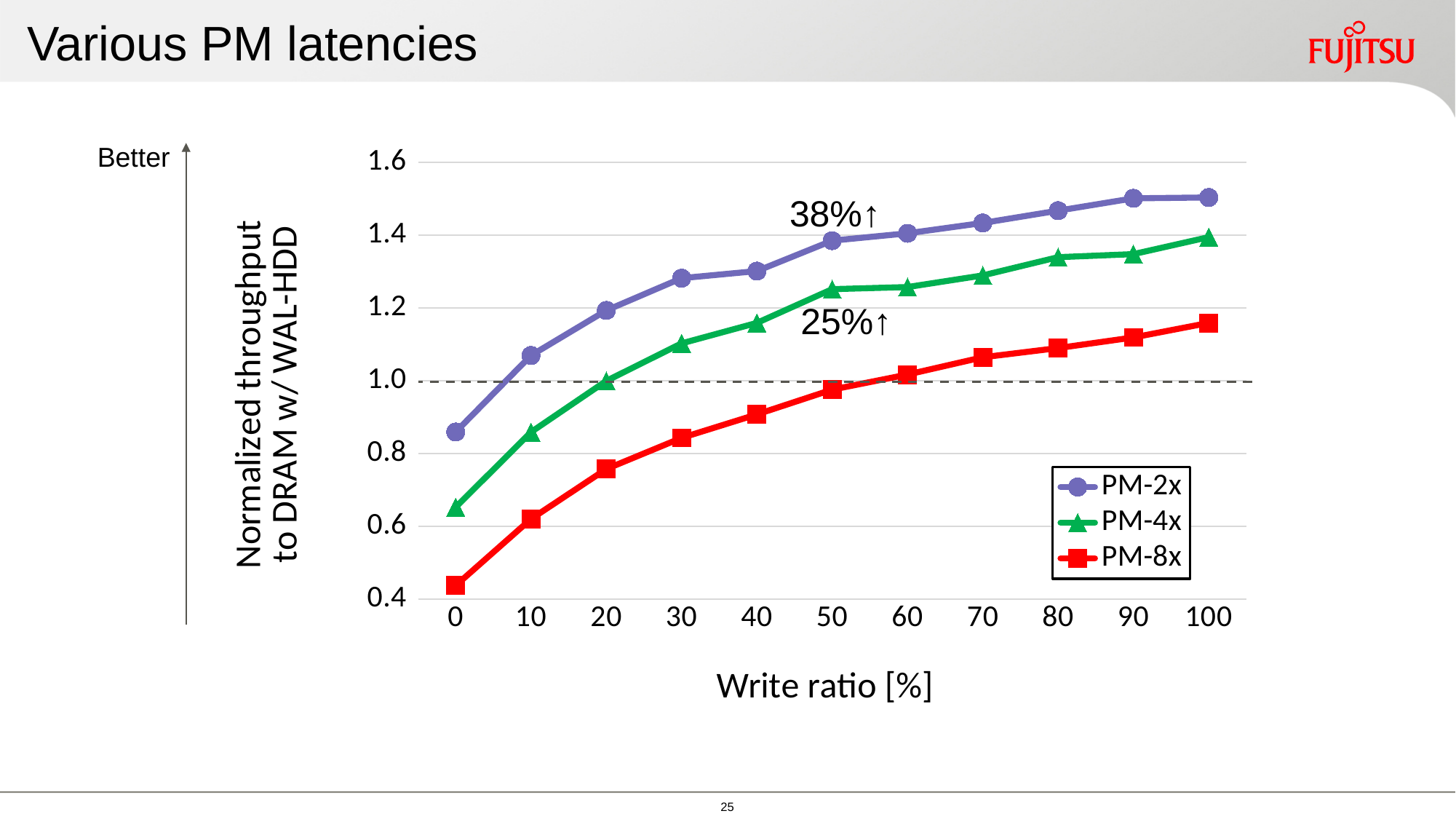

# Various PM latencies

### Chart

| Category | PM-2x | PM-4x | PM-8x |
|---|---|---|---|
| 0 | 0.8590785886553931 | 0.6522633701676132 | 0.4372413767393656 |
| 10 | 1.06929740282308 | 0.8585780548769782 | 0.6199776731218248 |
| 20 | 1.1930355709344436 | 0.9993658806435003 | 0.7573281990195483 |
| 30 | 1.2816813015609787 | 1.10253643353408 | 0.842821774441114 |
| 40 | 1.301097738599148 | 1.1587523270283147 | 0.907400663139289 |
| 50 | 1.3847222231361391 | 1.251464438475339 | 0.9755381661472995 |
| 60 | 1.4048313435893673 | 1.2571748264372236 | 1.016882742173476 |
| 70 | 1.433295327938415 | 1.2892307593681538 | 1.0643522279916426 |
| 80 | 1.4670890962533765 | 1.3393316411808744 | 1.0896732296273783 |
| 90 | 1.5009862331900994 | 1.347697802206081 | 1.1188434394820292 |
| 100 | 1.5033212917876275 | 1.3942873143940802 | 1.1587153861159787 |
Better
38%↑
25%↑
25